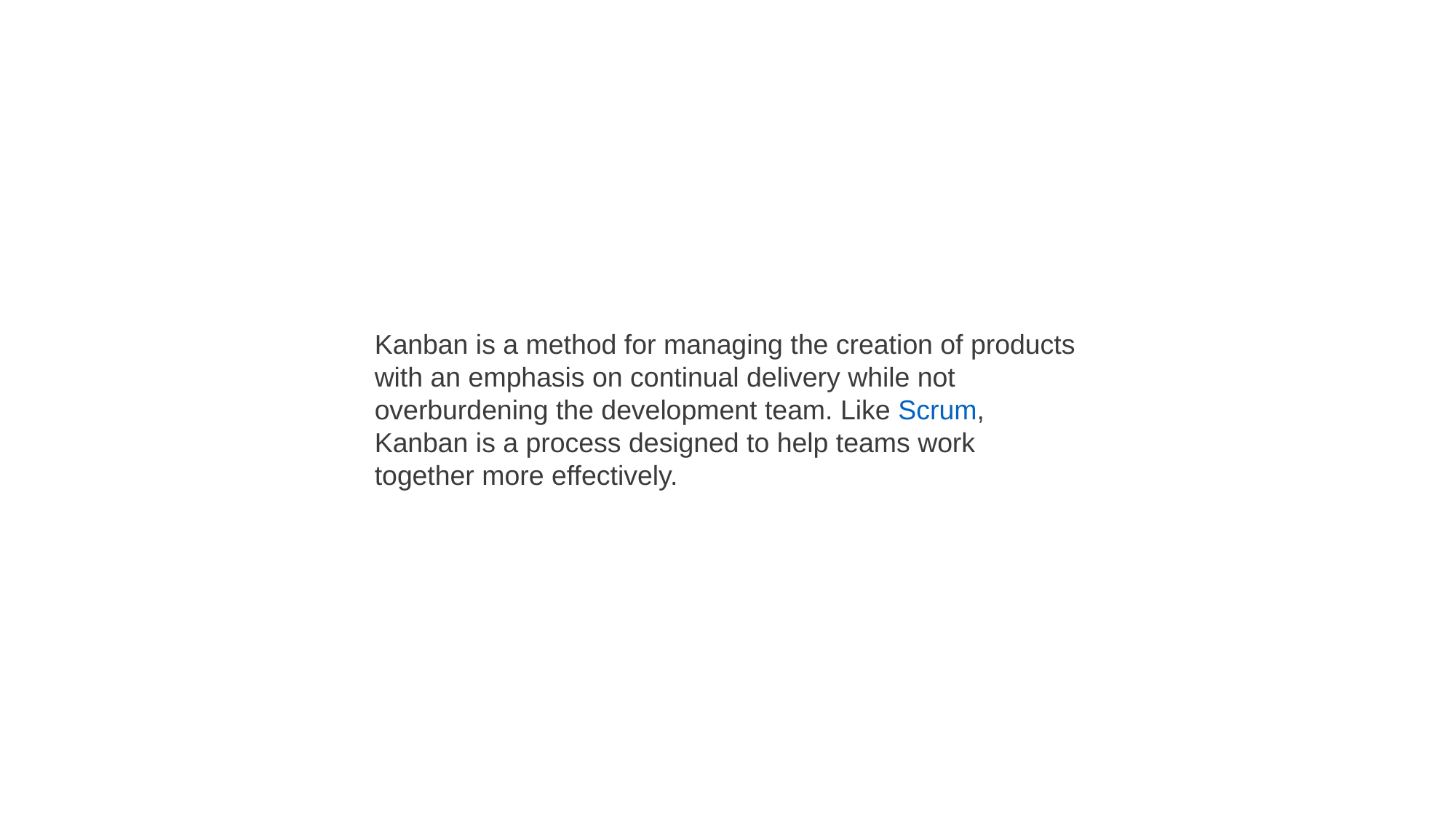

Kanban is a method for managing the creation of products with an emphasis on continual delivery while not overburdening the development team. Like Scrum, Kanban is a process designed to help teams work together more effectively.